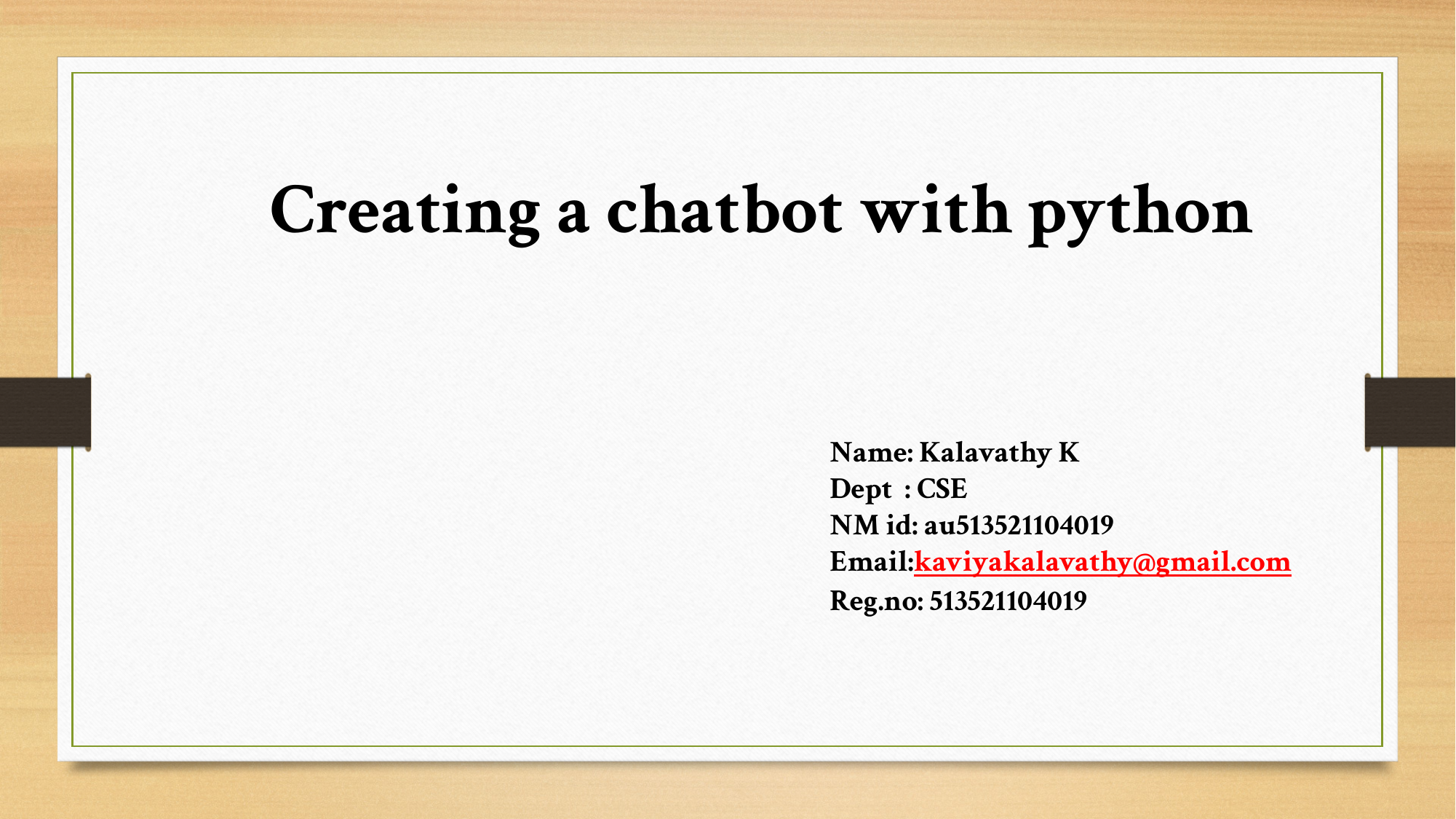

Creating a chatbot with python
Name: Kalavathy K
Dept  : CSE
NM id: au513521104019
Email:kaviyakalavathy@gmail.com
Reg.no: 513521104019